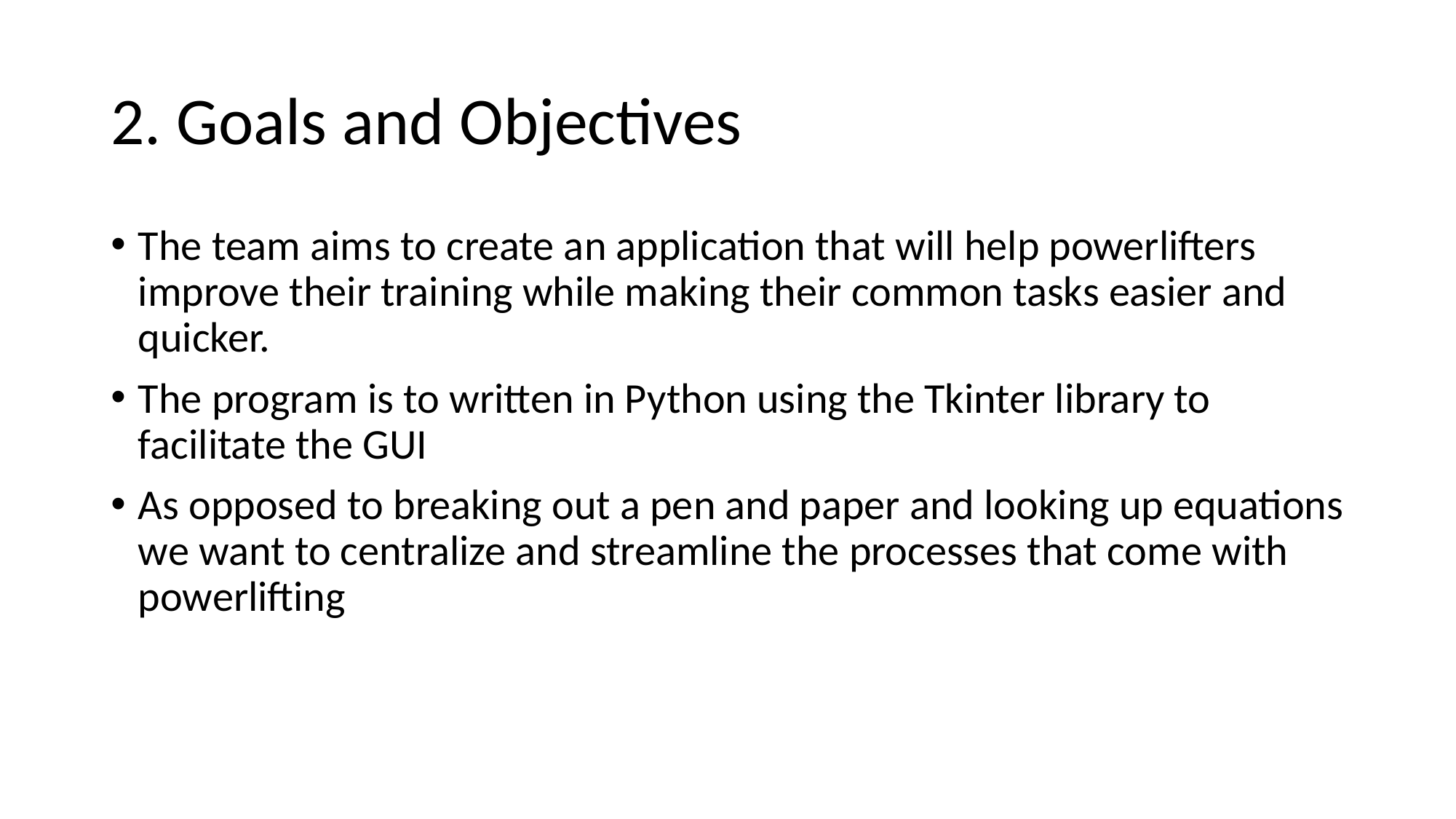

# 2. Goals and Objectives
The team aims to create an application that will help powerlifters improve their training while making their common tasks easier and quicker.
The program is to written in Python using the Tkinter library to facilitate the GUI
As opposed to breaking out a pen and paper and looking up equations we want to centralize and streamline the processes that come with powerlifting